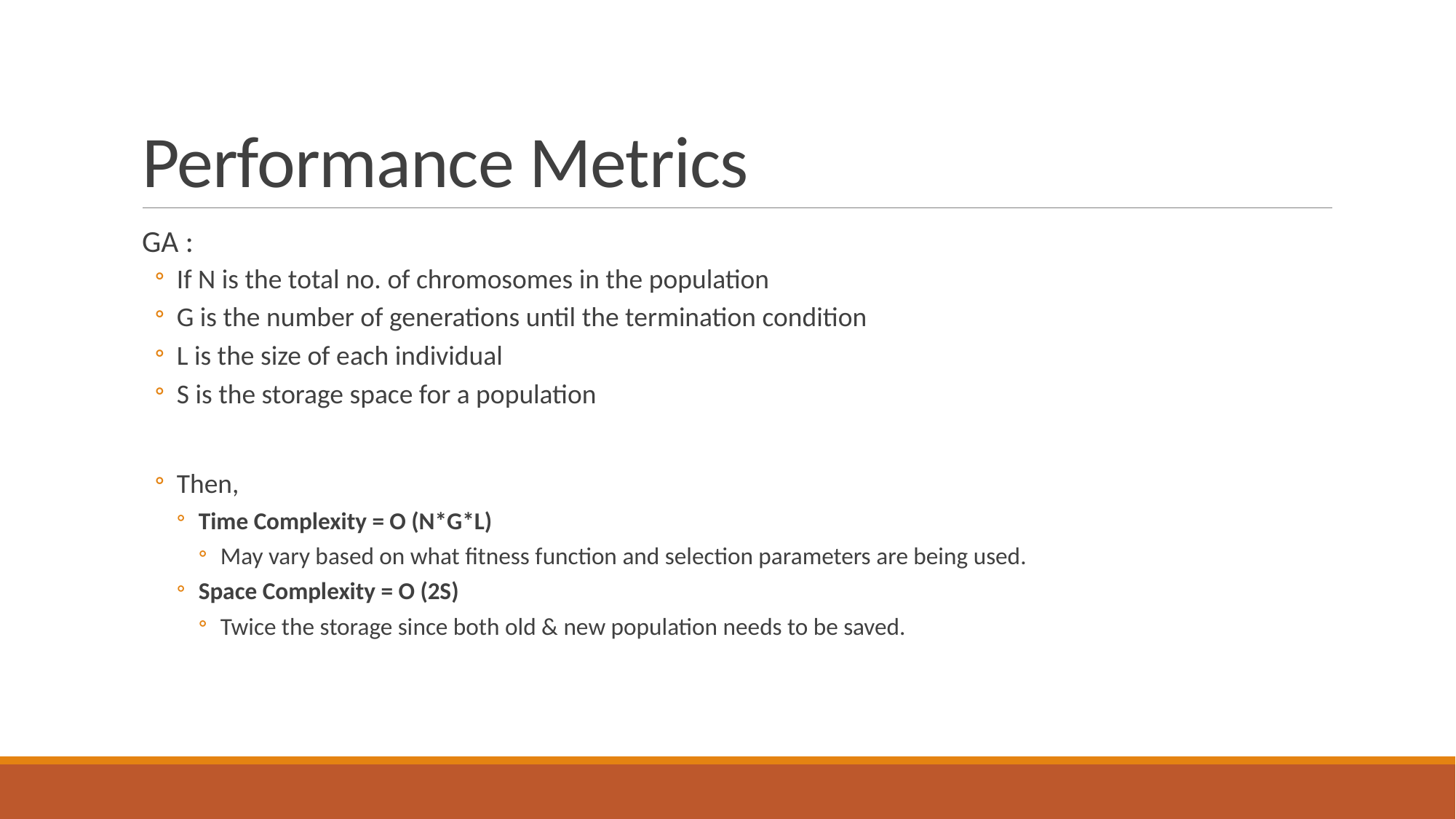

# Performance Metrics
GA :
If N is the total no. of chromosomes in the population
G is the number of generations until the termination condition
L is the size of each individual
S is the storage space for a population

Then,
Time Complexity = O (N*G*L)
May vary based on what fitness function and selection parameters are being used.
Space Complexity = O (2S)
Twice the storage since both old & new population needs to be saved.